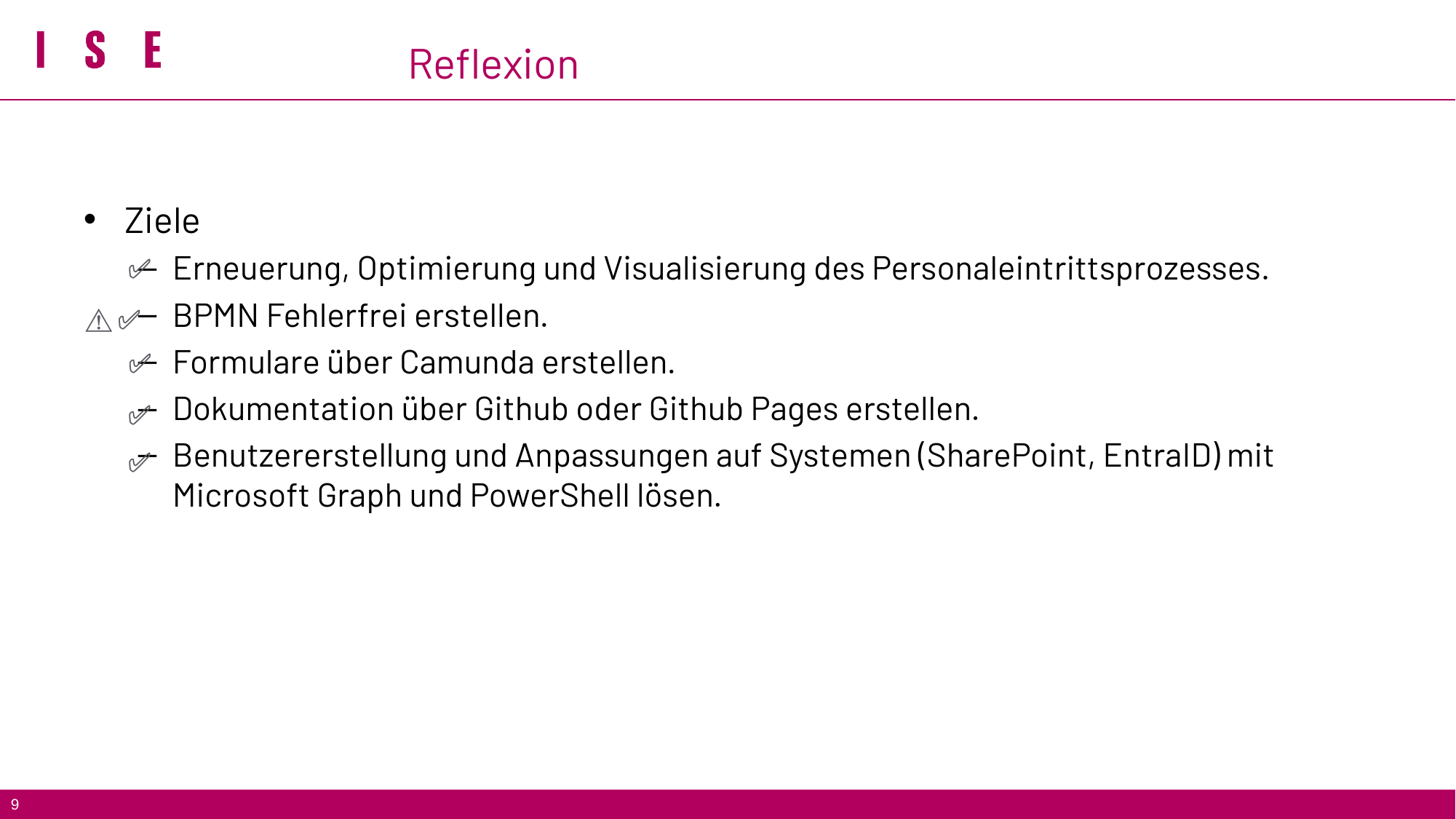

# Reflexion
Ziele
Erneuerung, Optimierung und Visualisierung des Personaleintrittsprozesses.
BPMN Fehlerfrei erstellen.
Formulare über Camunda erstellen.
Dokumentation über Github oder Github Pages erstellen.
Benutzererstellung und Anpassungen auf Systemen (SharePoint, EntraID) mit Microsoft Graph und PowerShell lösen.

✅
⚠️ ✅
✅
✅
✅